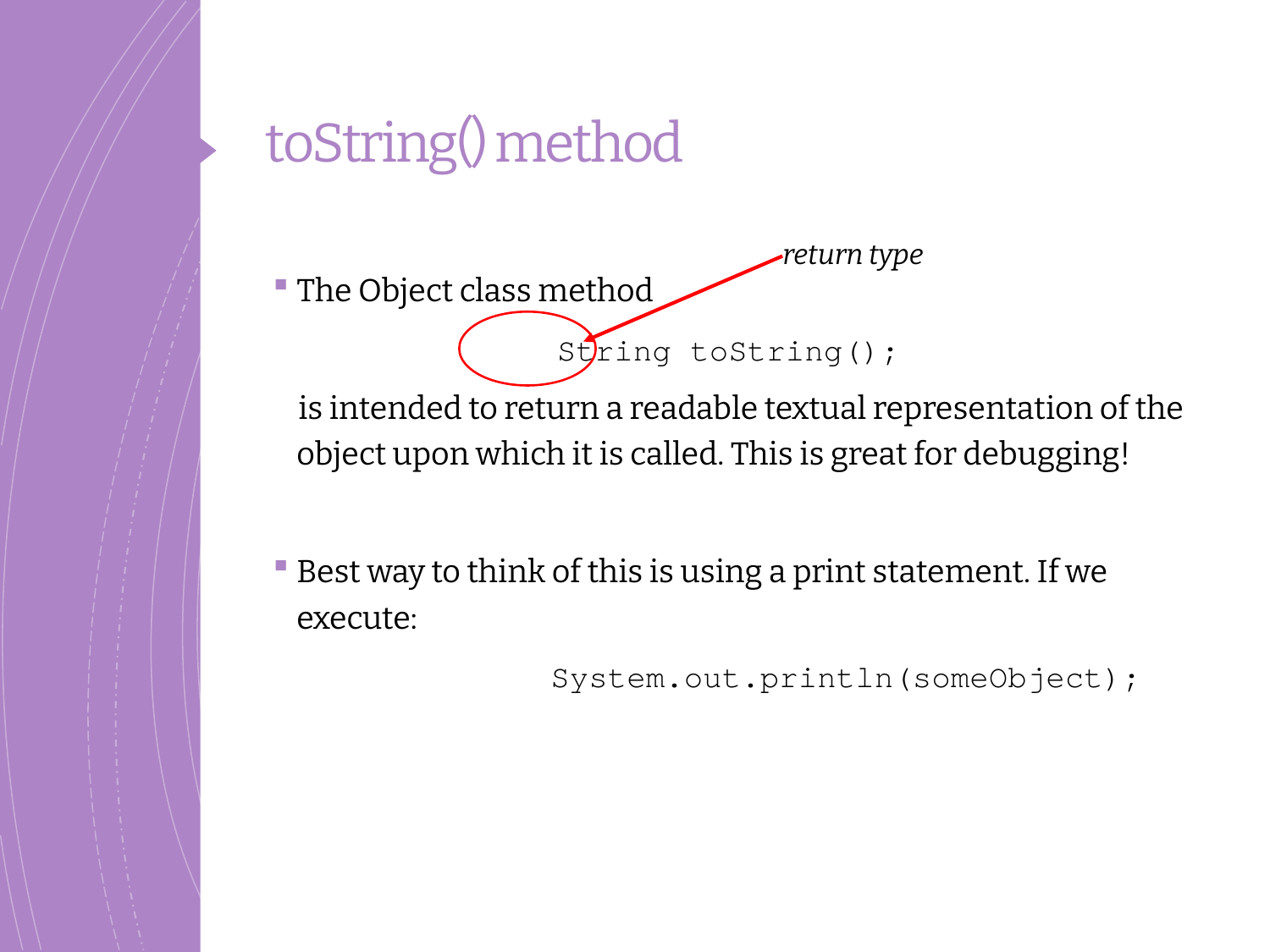

# toString() method

return type
The Object class method
    		 String toString();
    is intended to return a readable textual representation of the object upon which it is called. This is great for debugging!

Best way to think of this is using a print statement. If we execute:
    		System.out.println(someObject);